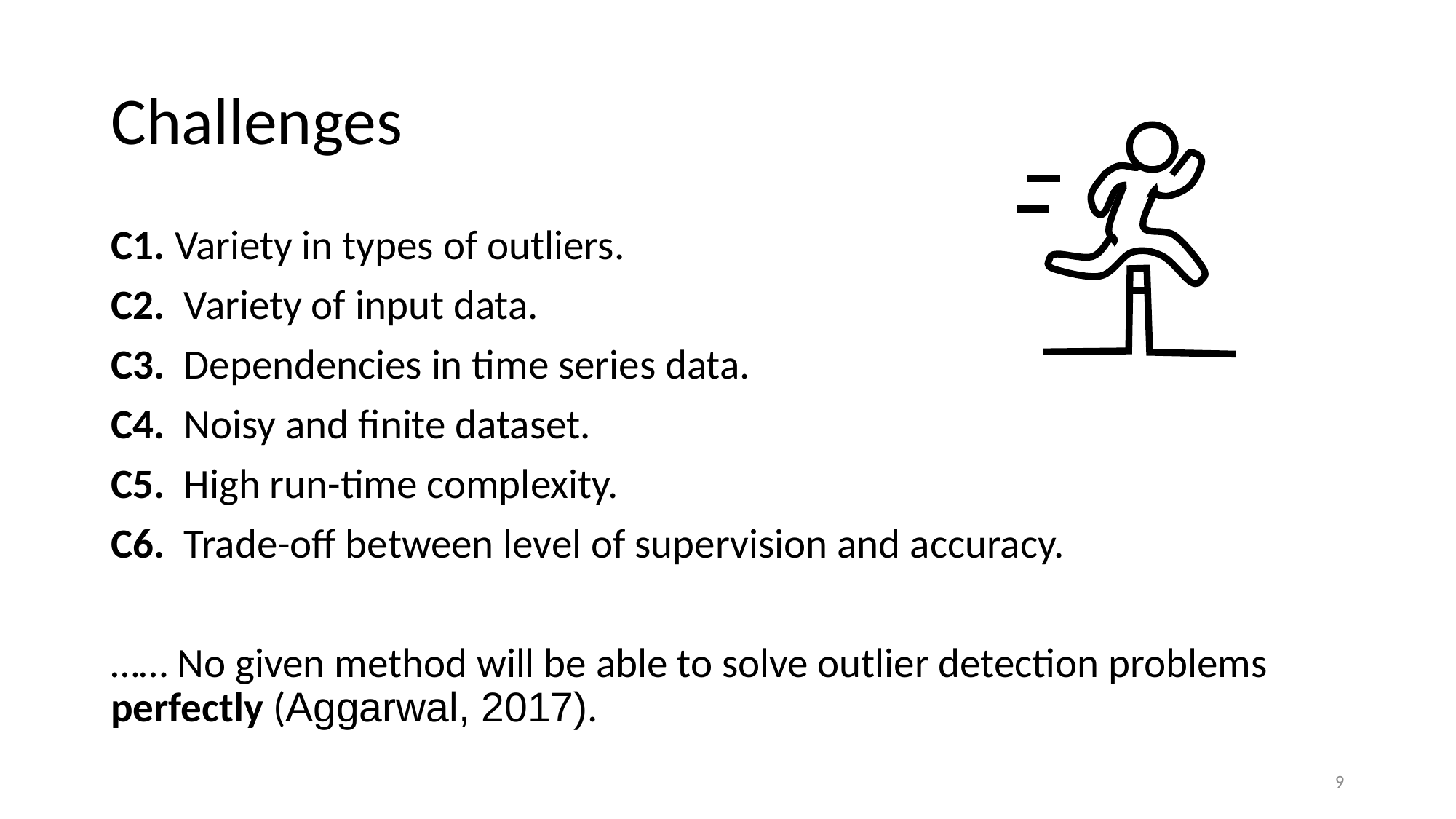

# Challenges

C1. Variety in types of outliers.
C2.  Variety of input data.
C3.  Dependencies in time series data.
C4.  Noisy and finite dataset.
C5.  High run-time complexity.
C6.  Trade-off between level of supervision and accuracy.

…… No given method will be able to solve outlier detection problems perfectly (Aggarwal, 2017).

9